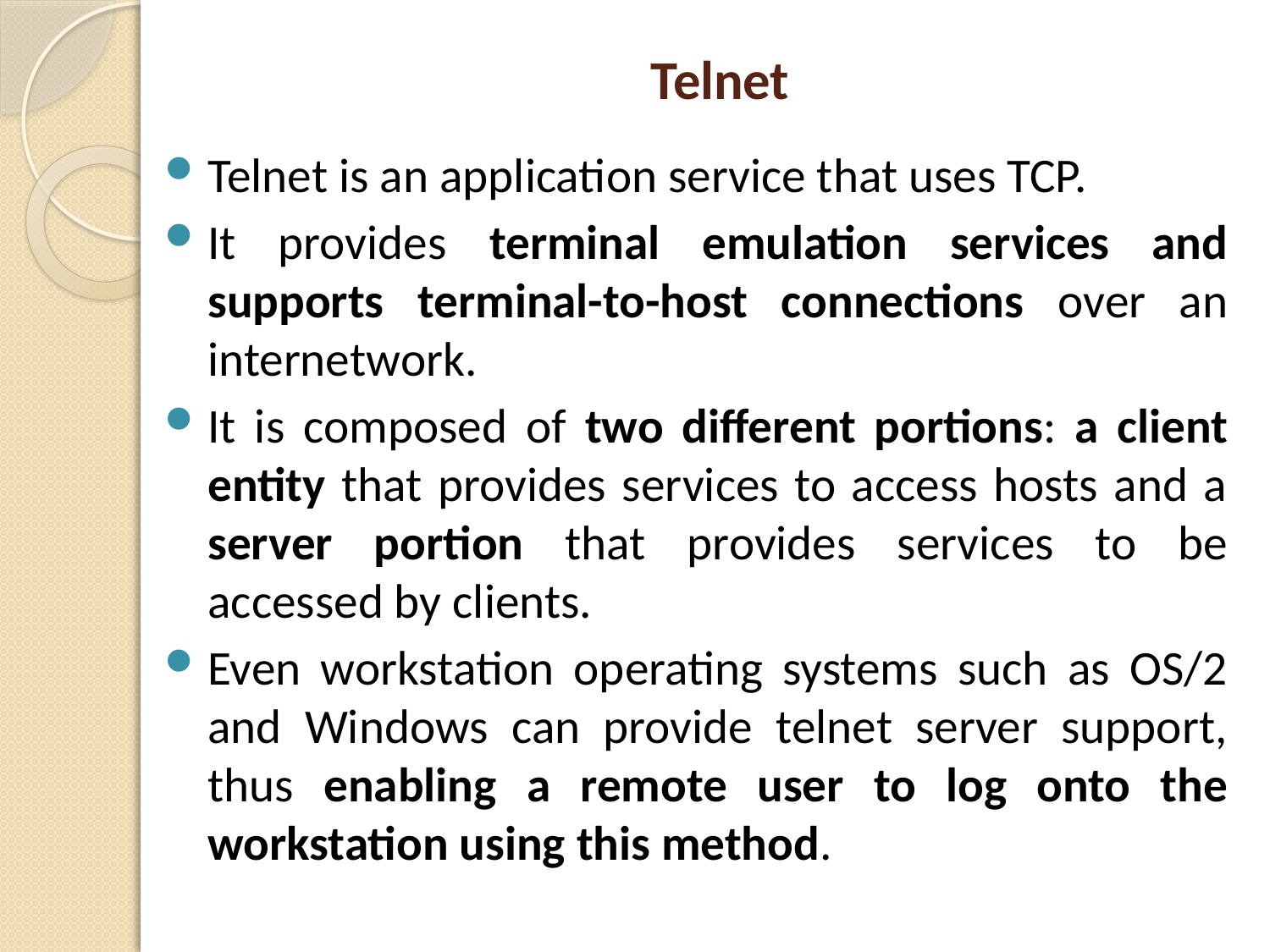

# Telnet
Telnet is an application service that uses TCP.
It provides terminal emulation services and supports terminal-to-host connections over an internetwork.
It is composed of two different portions: a client entity that provides services to access hosts and a server portion that provides services to be accessed by clients.
Even workstation operating systems such as OS/2 and Windows can provide telnet server support, thus enabling a remote user to log onto the workstation using this method.